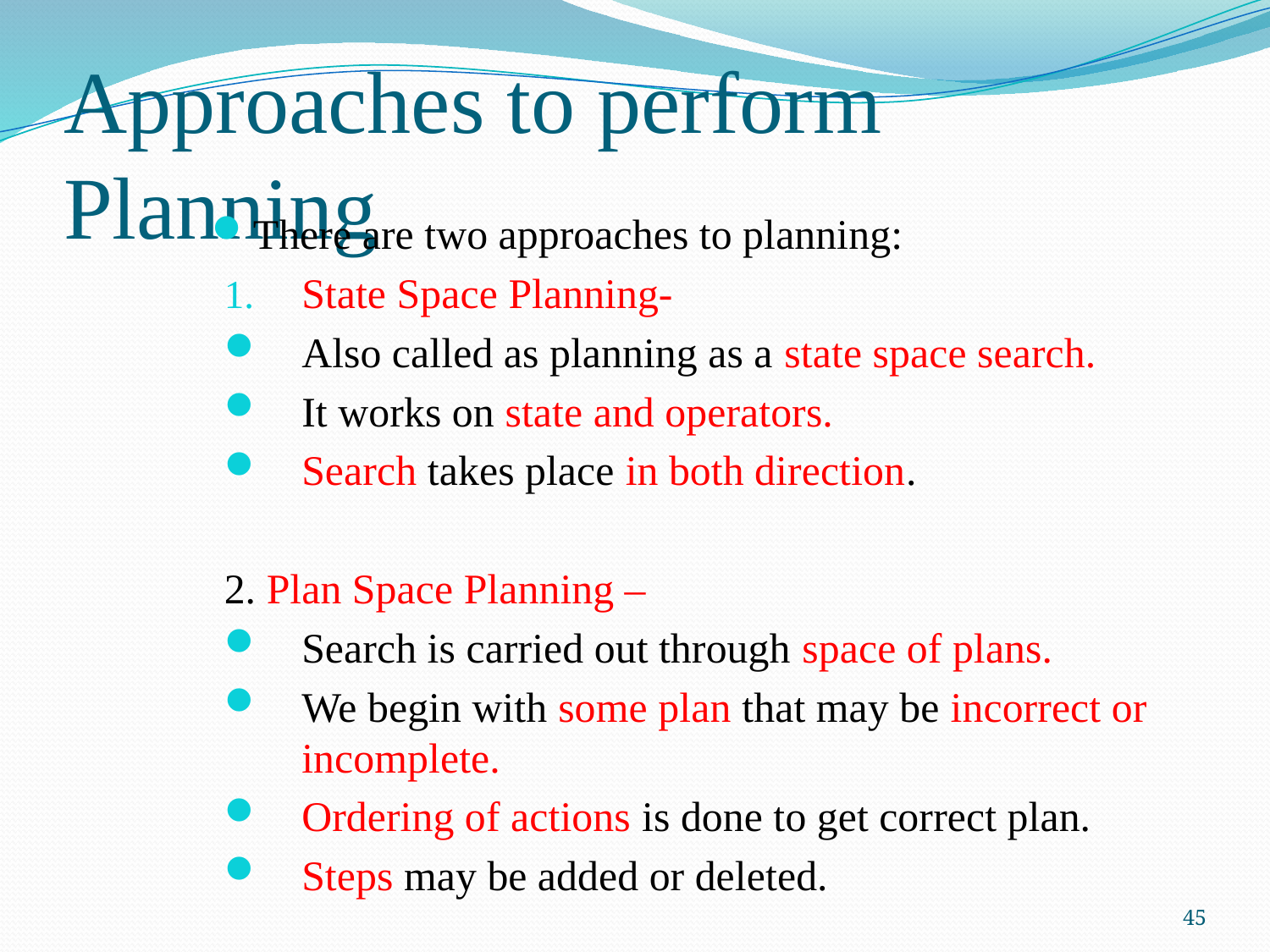

# Approaches to perform Planning
There are two approaches to planning:
State Space Planning-
Also called as planning as a state space search.
It works on state and operators.
Search takes place in both direction.

2. Plan Space Planning –
Search is carried out through space of plans.
We begin with some plan that may be incorrect or incomplete.
Ordering of actions is done to get correct plan.
Steps may be added or deleted.
45